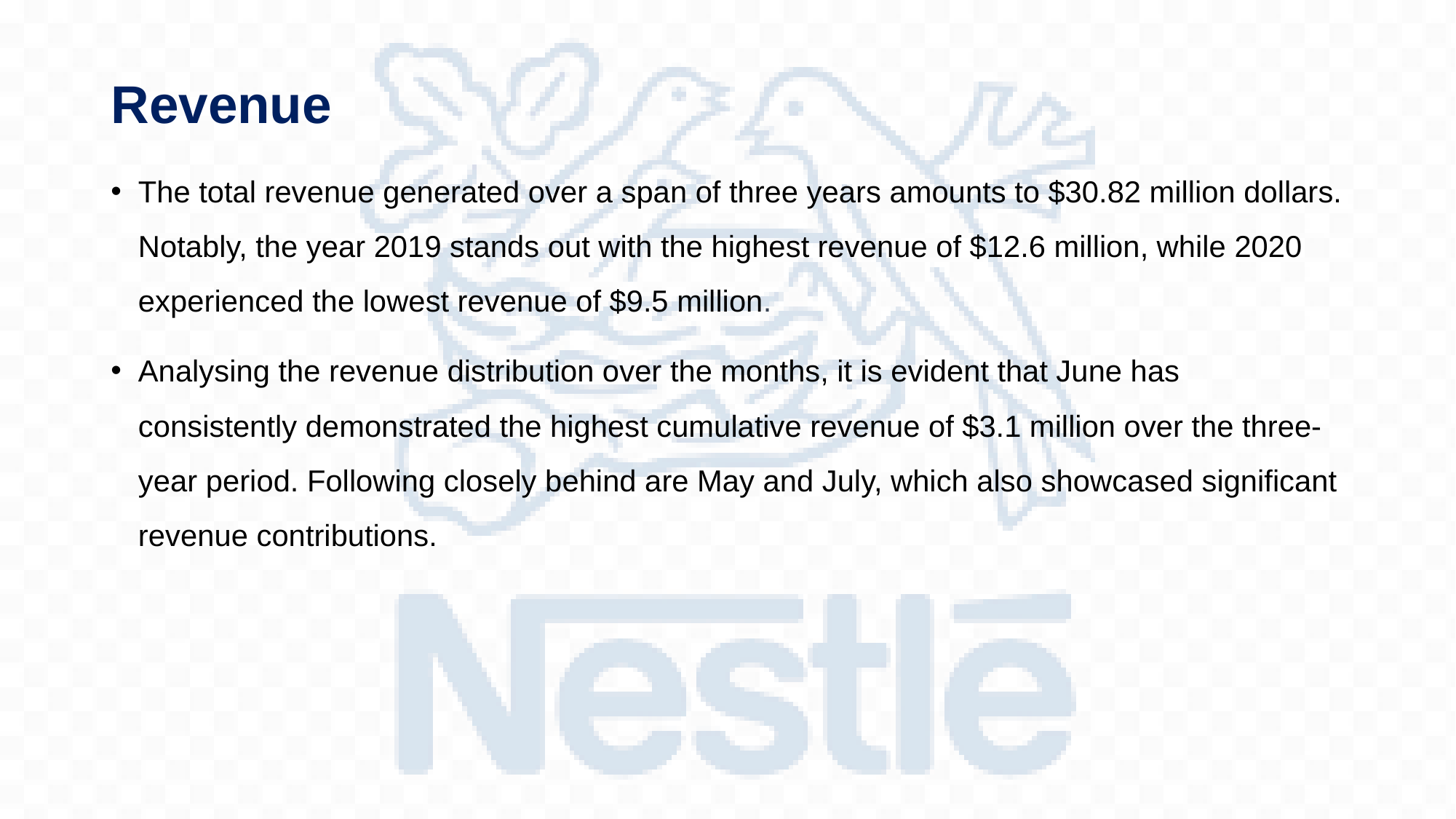

# Revenue
The total revenue generated over a span of three years amounts to $30.82 million dollars. Notably, the year 2019 stands out with the highest revenue of $12.6 million, while 2020 experienced the lowest revenue of $9.5 million.
Analysing the revenue distribution over the months, it is evident that June has consistently demonstrated the highest cumulative revenue of $3.1 million over the three-year period. Following closely behind are May and July, which also showcased significant revenue contributions.